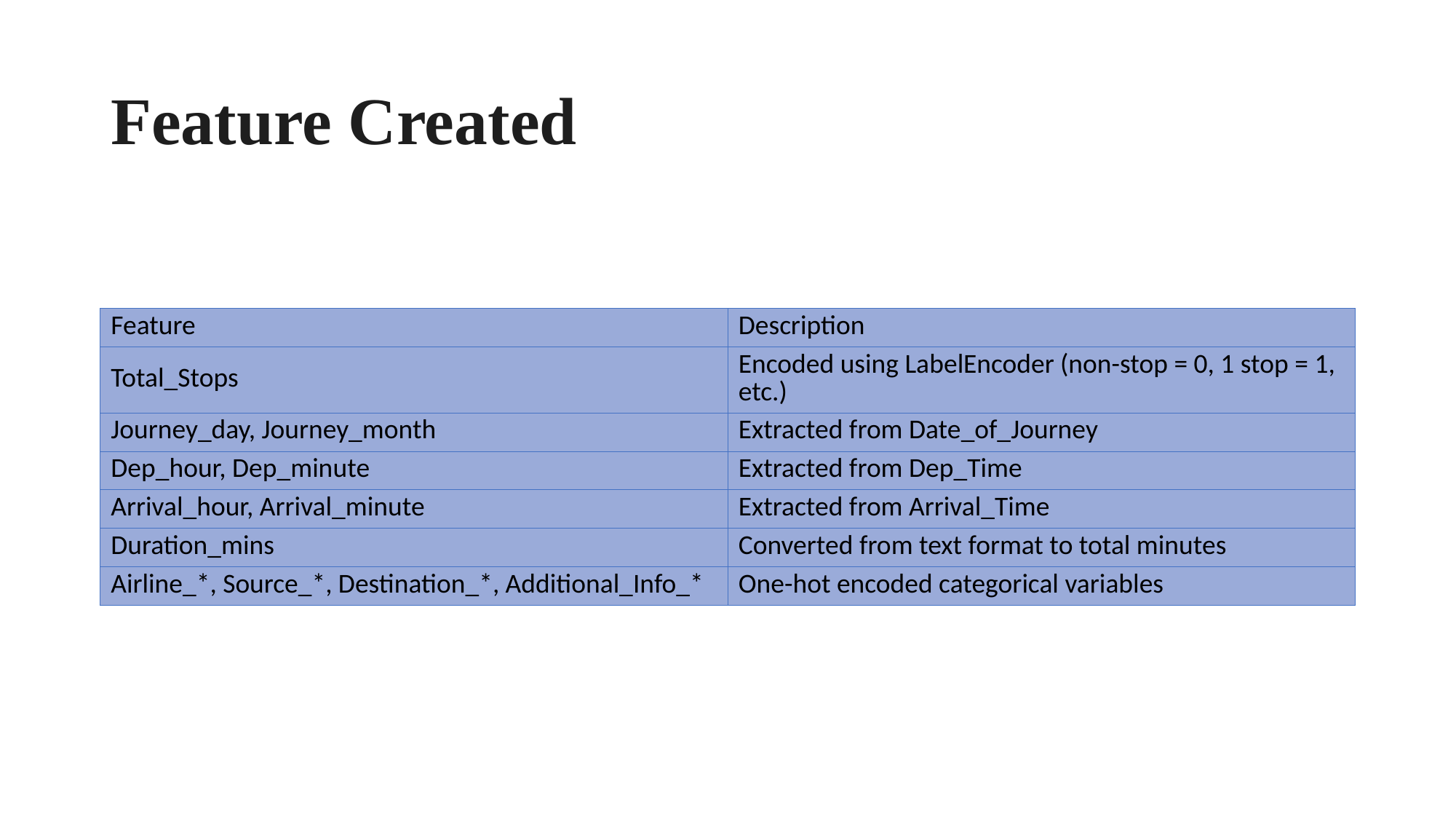

# Feature Created
| Feature | Description |
| --- | --- |
| Total\_Stops | Encoded using LabelEncoder (non-stop = 0, 1 stop = 1, etc.) |
| Journey\_day, Journey\_month | Extracted from Date\_of\_Journey |
| Dep\_hour, Dep\_minute | Extracted from Dep\_Time |
| Arrival\_hour, Arrival\_minute | Extracted from Arrival\_Time |
| Duration\_mins | Converted from text format to total minutes |
| Airline\_\*, Source\_\*, Destination\_\*, Additional\_Info\_\* | One-hot encoded categorical variables |